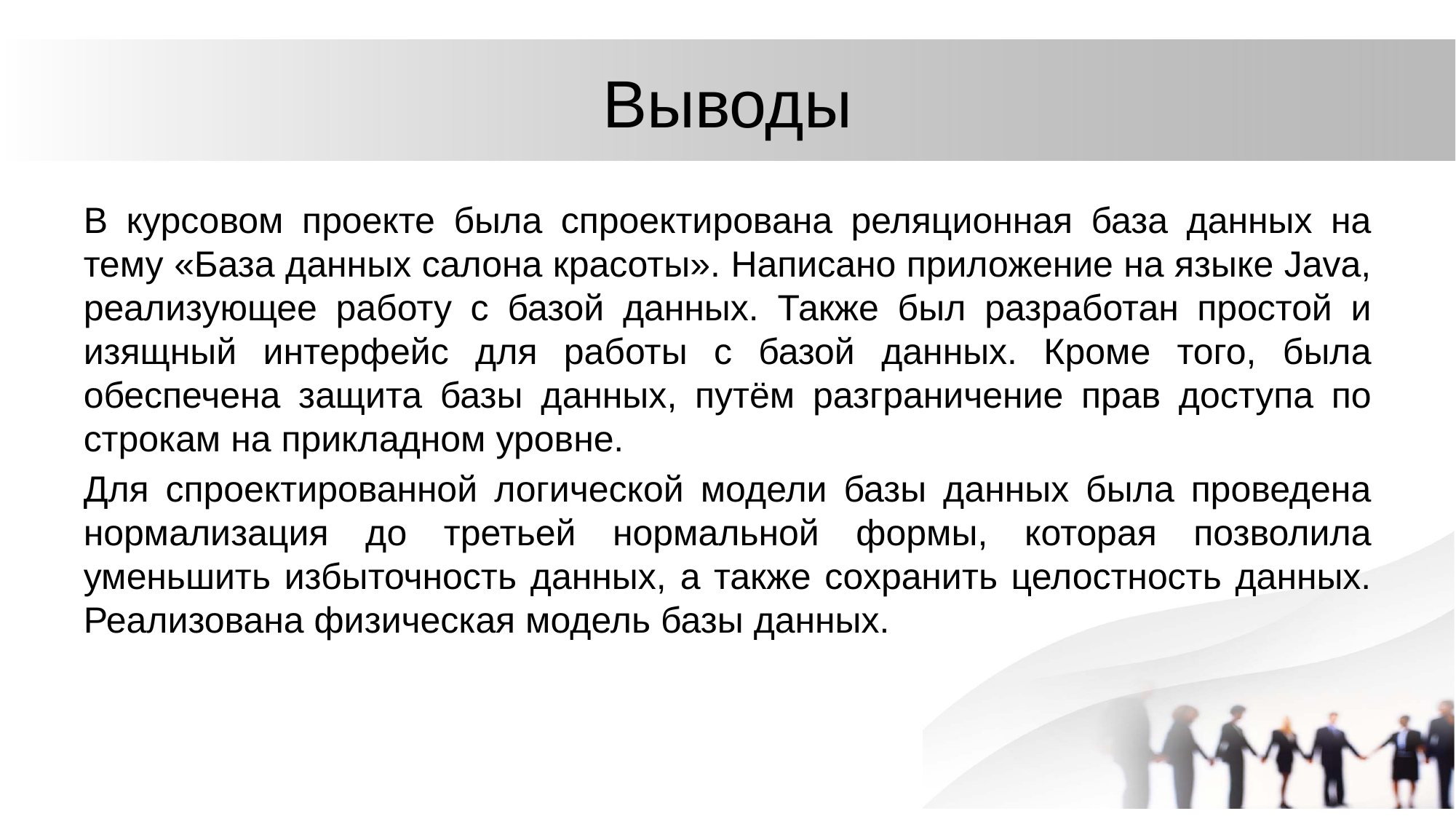

# Выводы
В курсовом проекте была спроектирована реляционная база данных на тему «База данных салона красоты». Написано приложение на языке Java, реализующее работу с базой данных. Также был разработан простой и изящный интерфейс для работы с базой данных. Кроме того, была обеспечена защита базы данных, путём разграничение прав доступа по строкам на прикладном уровне.
Для спроектированной логической модели базы данных была проведена нормализация до третьей нормальной формы, которая позволила уменьшить избыточность данных, а также сохранить целостность данных. Реализована физическая модель базы данных.

15